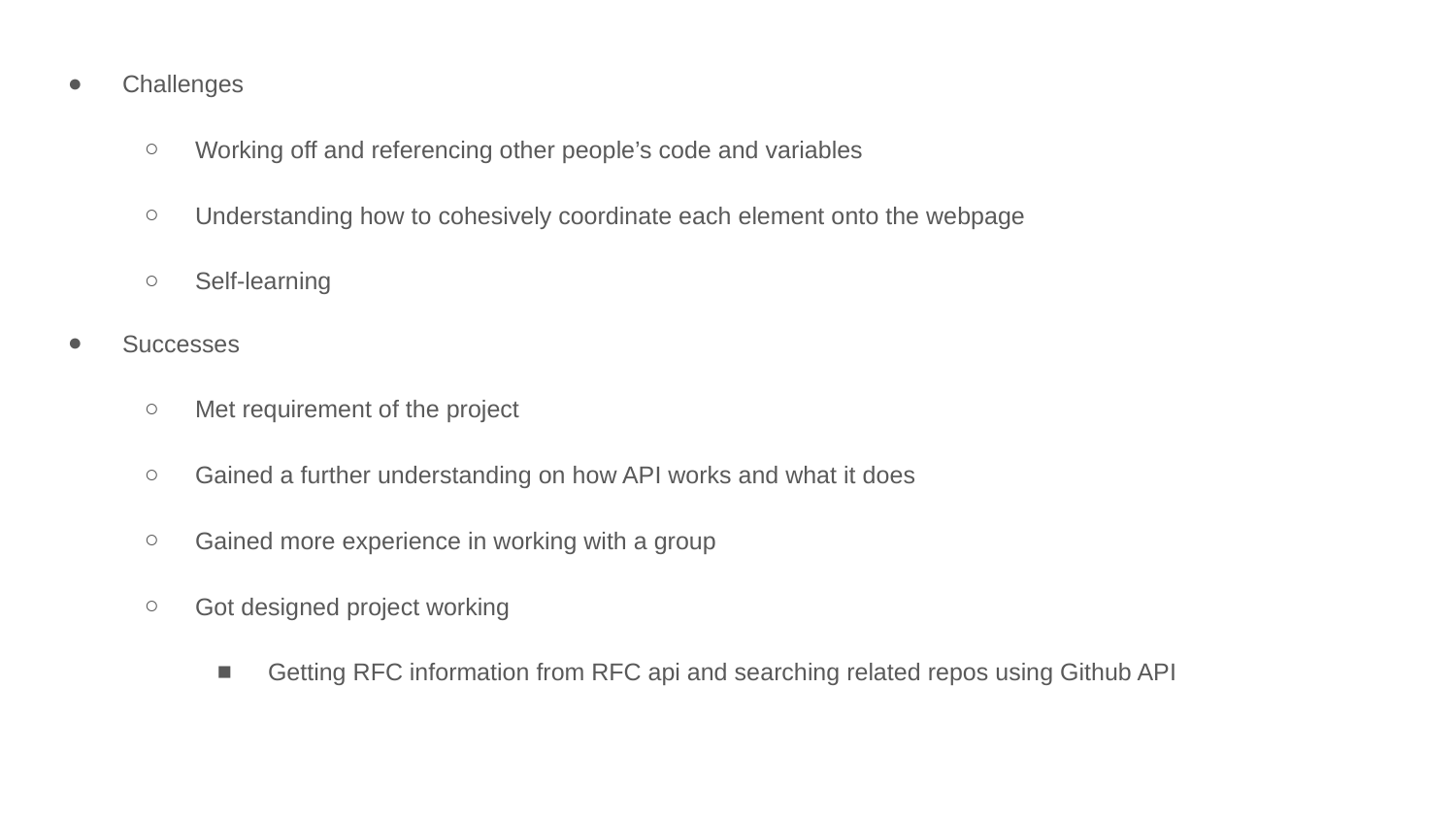

# Challenges
Working off and referencing other people’s code and variables
Understanding how to cohesively coordinate each element onto the webpage
Self-learning

Successes
Met requirement of the project
Gained a further understanding on how API works and what it does
Gained more experience in working with a group
Got designed project working
Getting RFC information from RFC api and searching related repos using Github API